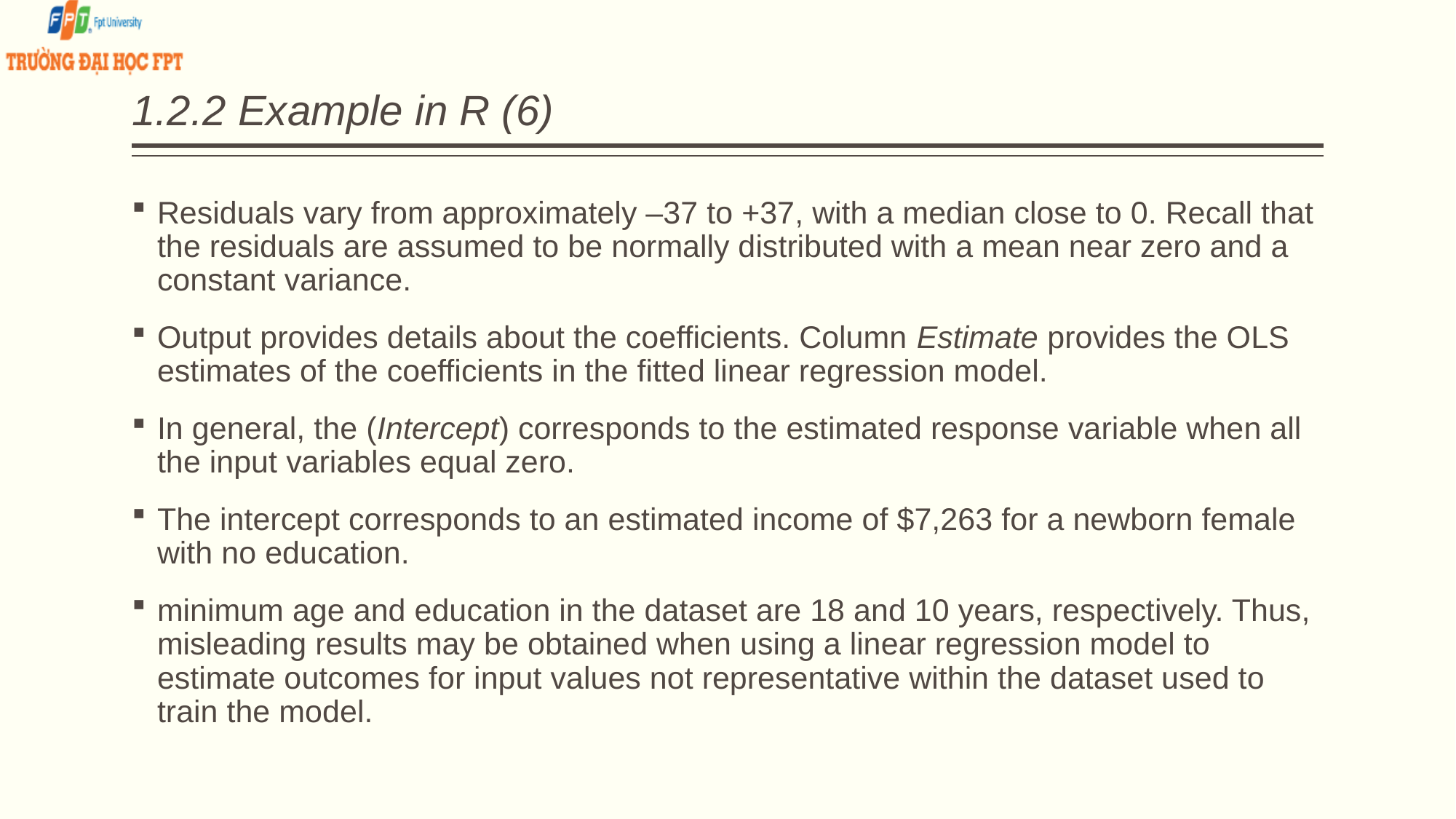

# 1.2.2 Example in R (6)
Residuals vary from approximately –37 to +37, with a median close to 0. Recall that the residuals are assumed to be normally distributed with a mean near zero and a constant variance.
Output provides details about the coefficients. Column Estimate provides the OLS estimates of the coefficients in the fitted linear regression model.
In general, the (Intercept) corresponds to the estimated response variable when all the input variables equal zero.
The intercept corresponds to an estimated income of $7,263 for a newborn female with no education.
minimum age and education in the dataset are 18 and 10 years, respectively. Thus, misleading results may be obtained when using a linear regression model to estimate outcomes for input values not representative within the dataset used to train the model.